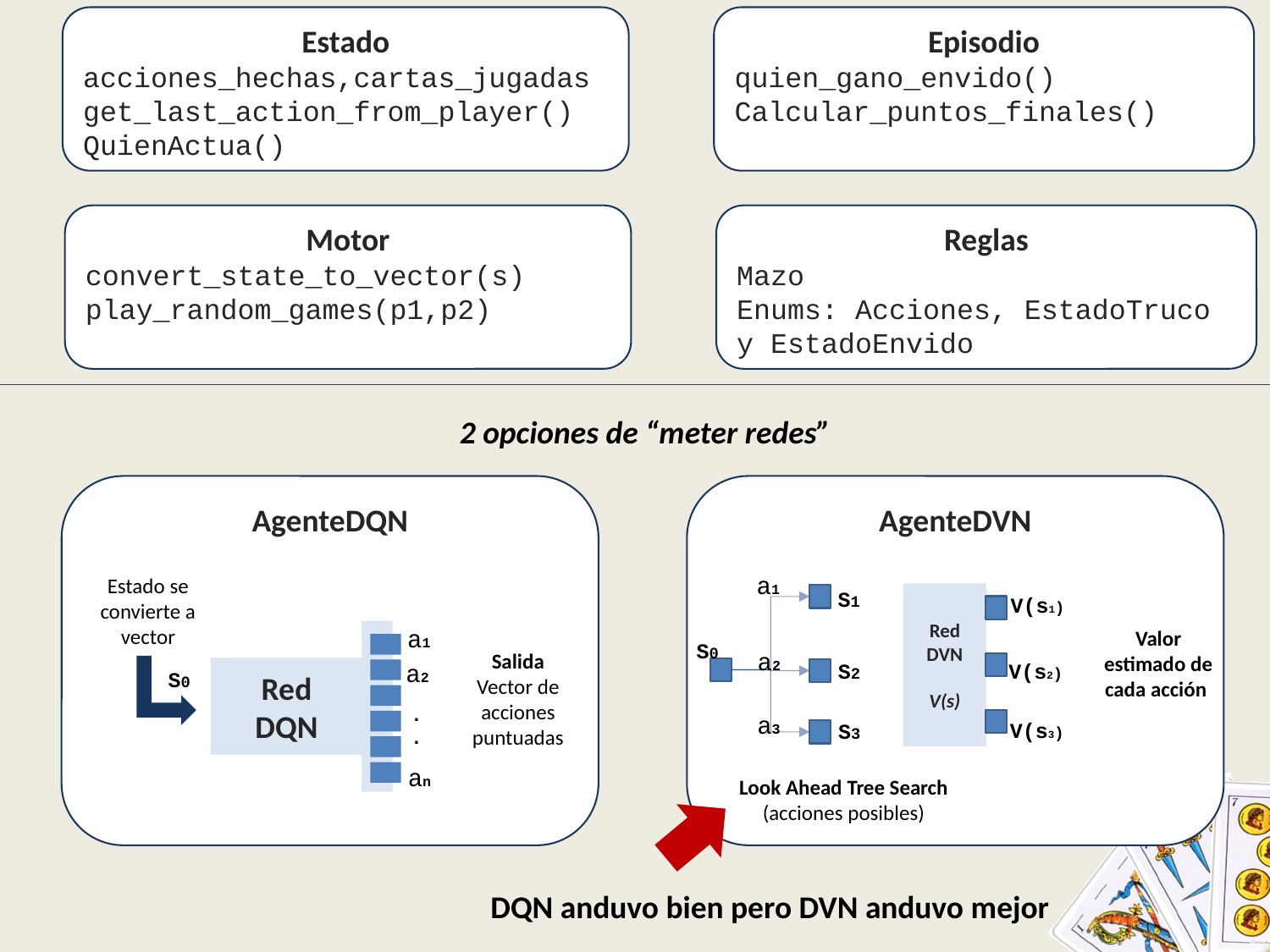

Estado
acciones_hechas,cartas_jugadas
get_last_action_from_player()
QuienActua()
Episodio
quien_gano_envido()
Calcular_puntos_finales()
Motor
convert_state_to_vector(s)
play_random_games(p1,p2)
Reglas
Mazo
Enums: Acciones, EstadoTruco y EstadoEnvido
2 opciones de “meter redes”
AgenteDQN
Estado se convierte a vector

a1

Salida
Vector de acciones puntuadas
Red
DQN
a2

S0

.
.

an
AgenteDVN
a1
S1
Red
DVN

V(s)

V(s1)

Valor estimado de cada acción
S0
a2

S2
V(s2)

a3

V(s3)
S3

Look Ahead Tree Search
(acciones posibles)

DQN anduvo bien pero DVN anduvo mejor